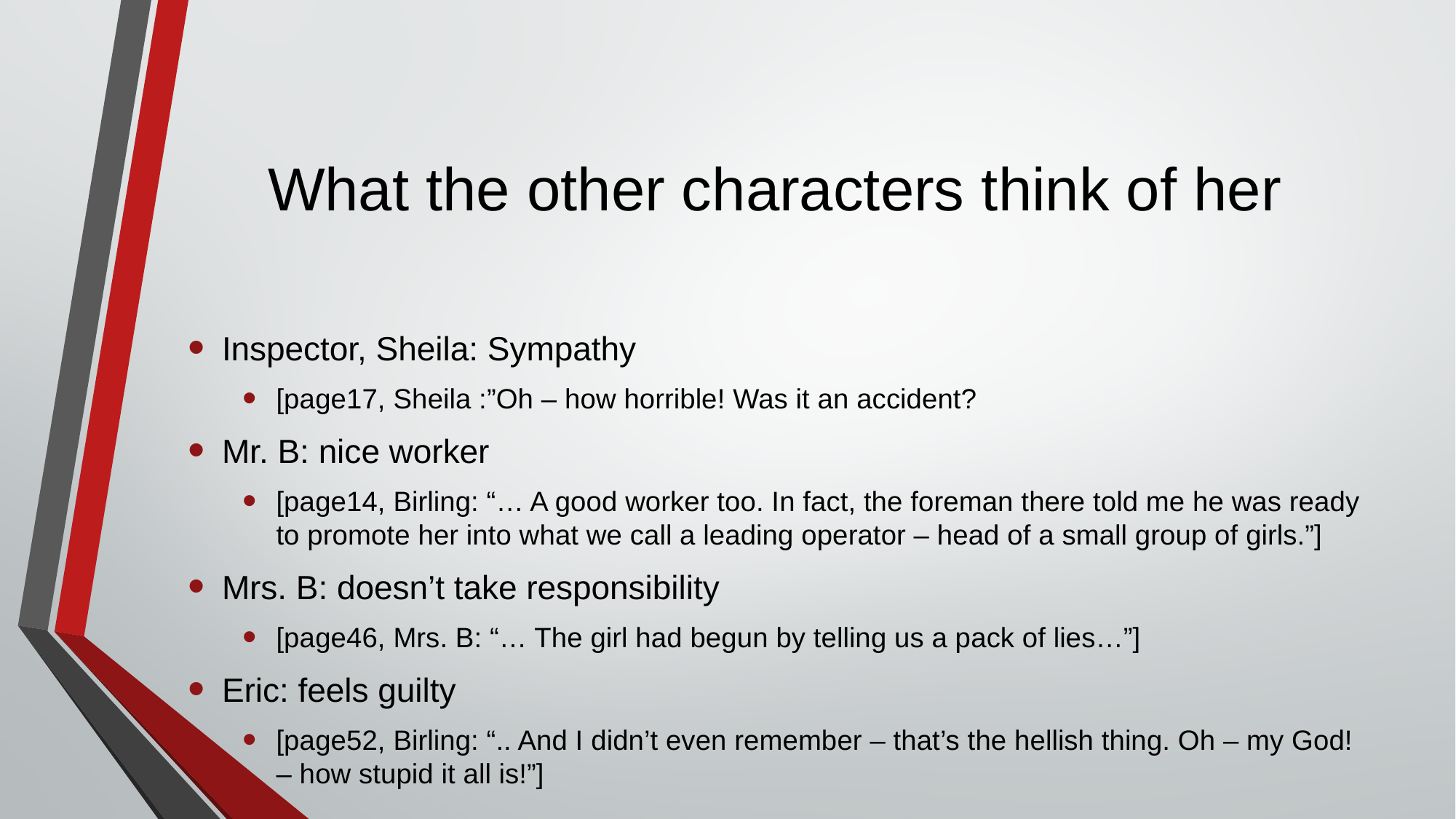

# What the other characters think of her
Inspector, Sheila: Sympathy
[page17, Sheila :”Oh – how horrible! Was it an accident?
Mr. B: nice worker
[page14, Birling: “… A good worker too. In fact, the foreman there told me he was ready to promote her into what we call a leading operator – head of a small group of girls.”]
Mrs. B: doesn’t take responsibility
[page46, Mrs. B: “… The girl had begun by telling us a pack of lies…”]
Eric: feels guilty
[page52, Birling: “.. And I didn’t even remember – that’s the hellish thing. Oh – my God! – how stupid it all is!”]